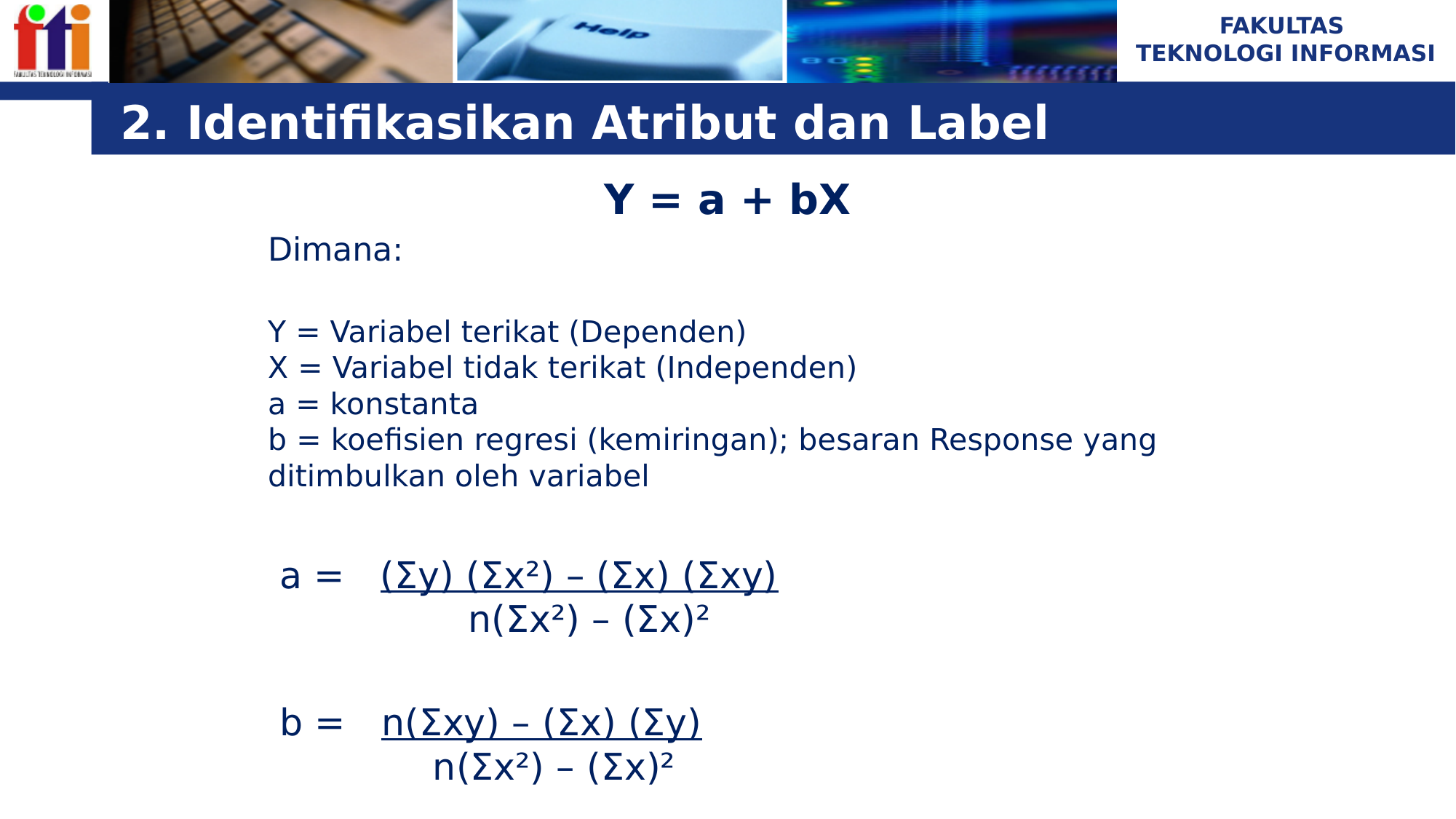

20
# 2. Identifikasikan Atribut dan Label

Y = a + bX
Dimana:
Y = Variabel terikat (Dependen)
X = Variabel tidak terikat (Independen)
a = konstanta
b = koefisien regresi (kemiringan); besaran Response yang ditimbulkan oleh variabel

 a =   (Σy) (Σx²) – (Σx) (Σxy)
                 n(Σx²) – (Σx)²

 b =   n(Σxy) – (Σx) (Σy)
              n(Σx²) – (Σx)²